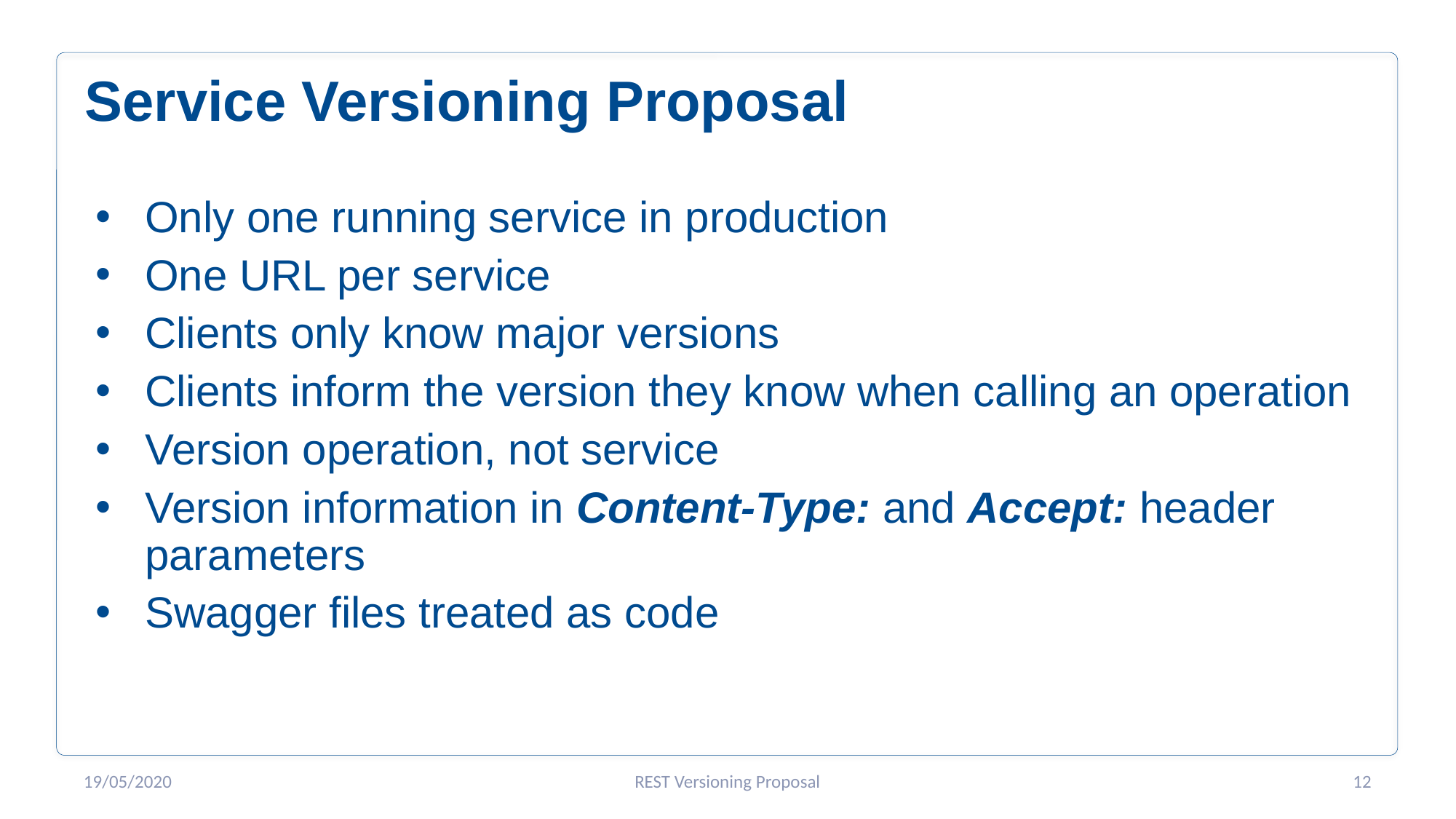

# Service Versioning Proposal
Only one running service in production
One URL per service
Clients only know major versions
Clients inform the version they know when calling an operation
Version operation, not service
Version information in Content-Type: and Accept: header parameters
Swagger files treated as code
19/05/2020
REST Versioning Proposal
12